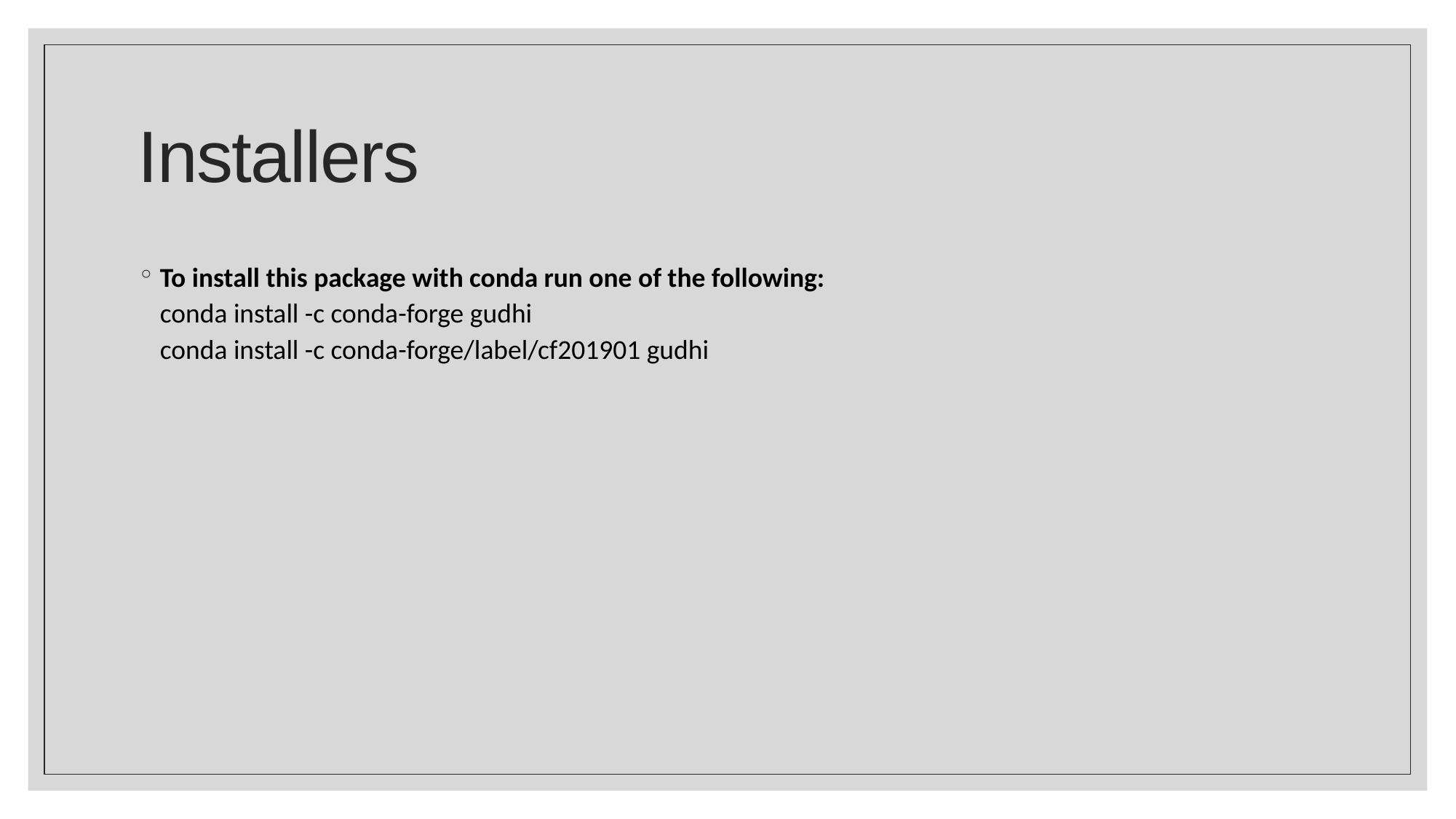

# Installers
To install this package with conda run one of the following:
conda install -c conda-forge gudhi
conda install -c conda-forge/label/cf201901 gudhi